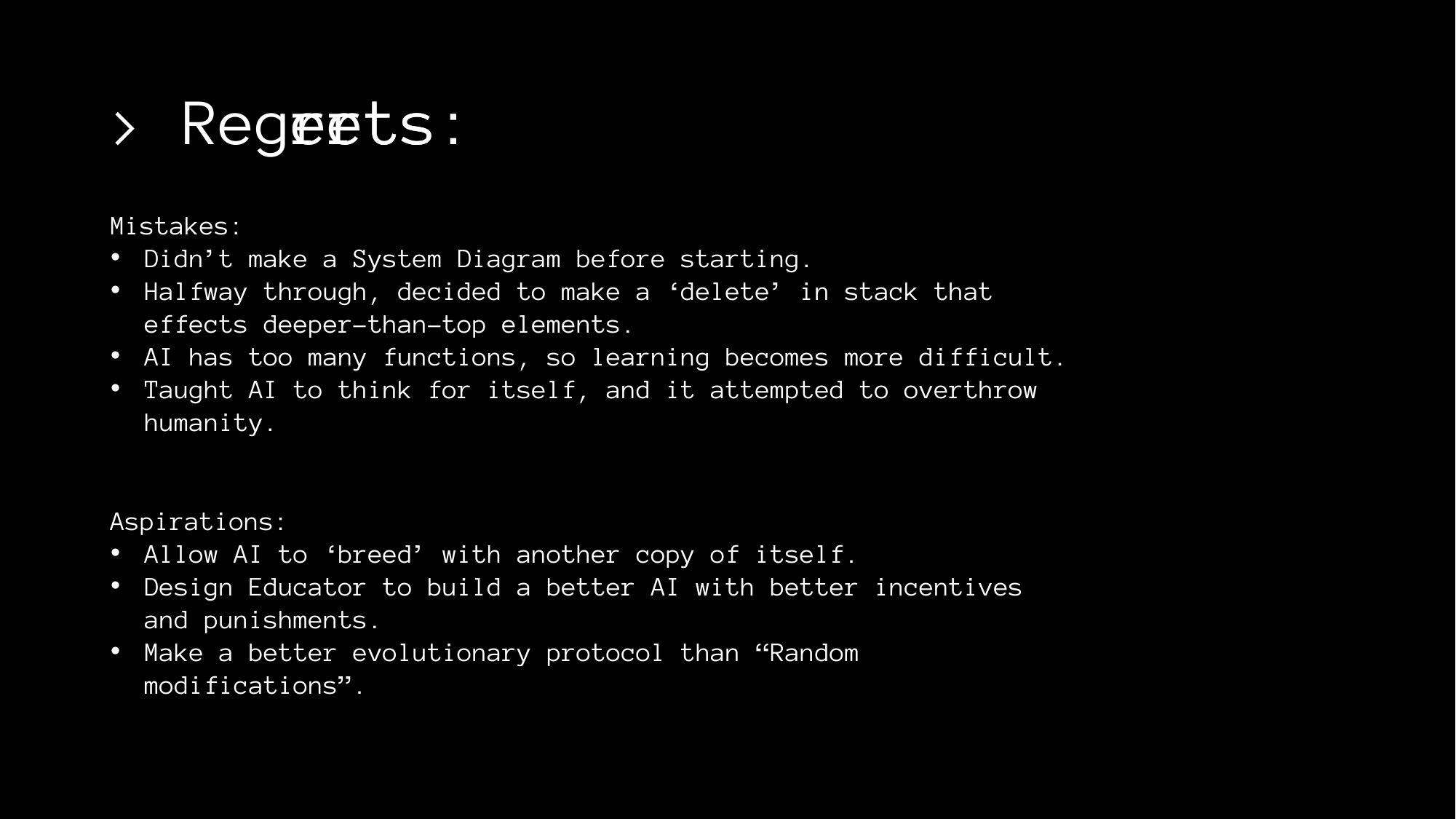

e
      r
       t
     rets:
        s
# > Reg
Mistakes:
Didn’t make a System Diagram before starting.
Halfway through, decided to make a ‘delete’ in stack that effects deeper-than-top elements.
AI has too many functions, so learning becomes more difficult.
Taught AI to think for itself, and it attempted to overthrow humanity.

Aspirations:
Allow AI to ‘breed’ with another copy of itself.
Design Educator to build a better AI with better incentives and punishments.
Make a better evolutionary protocol than “Random modifications”.